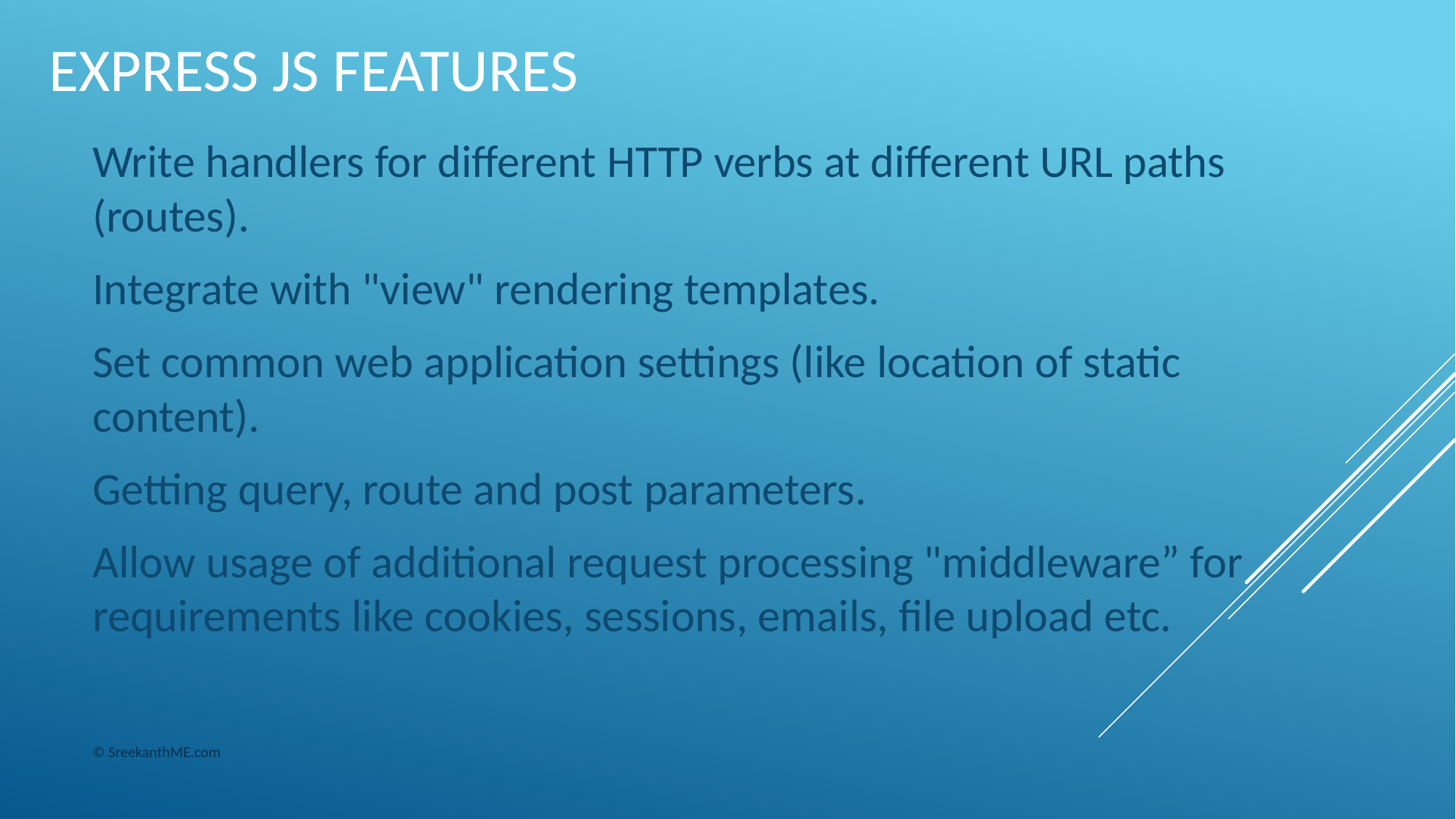

# EXPRESS JS FEATURES
Write handlers for different HTTP verbs at different URL paths (routes).
Integrate with "view" rendering templates.
Set common web application settings (like location of static content).
Getting query, route and post parameters.
Allow usage of additional request processing "middleware” for requirements like cookies, sessions, emails, file upload etc.
© SreekanthME.com